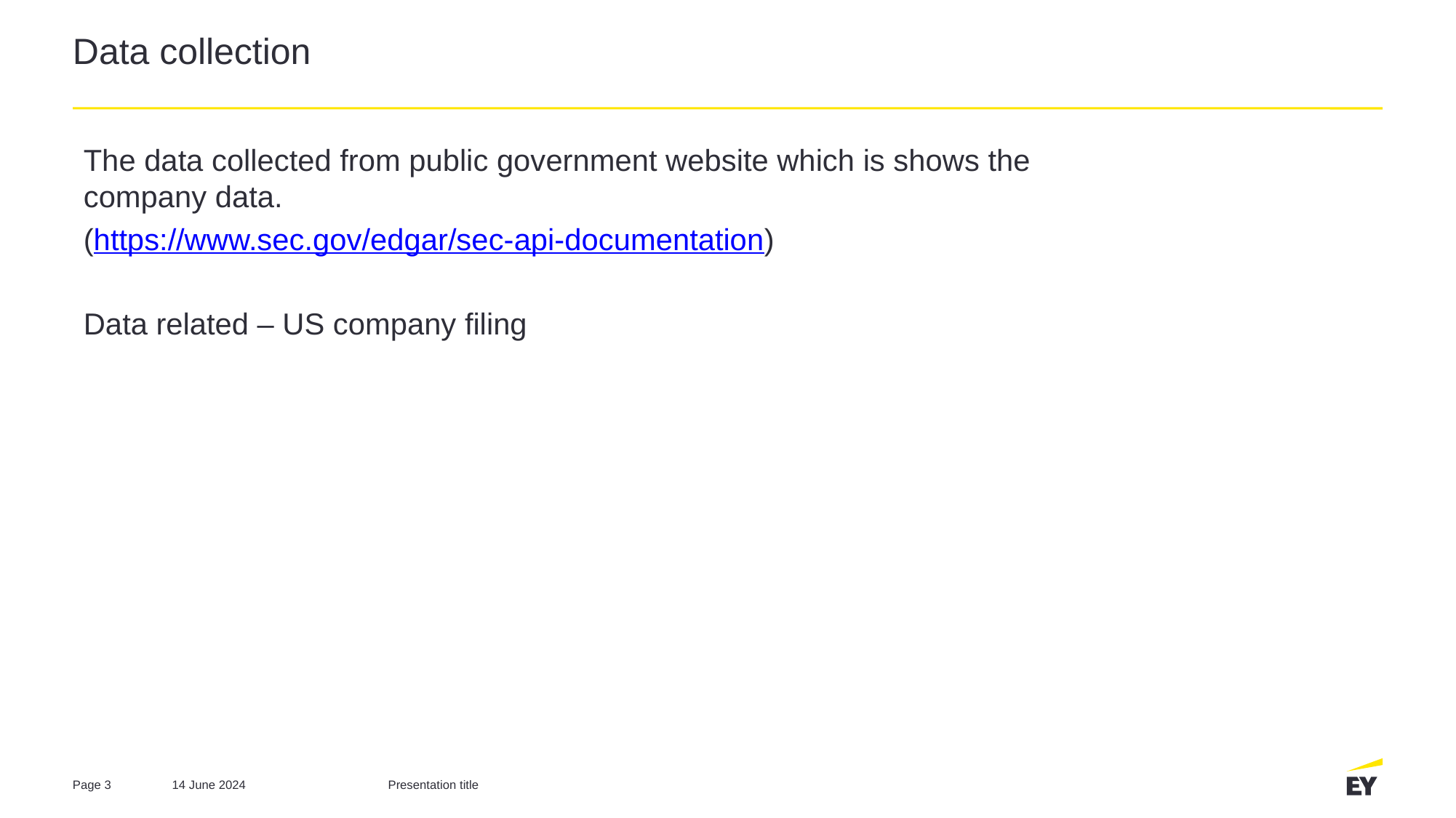

# Data collection
The data collected from public government website which is shows the company data.
(https://www.sec.gov/edgar/sec-api-documentation)

Data related – US company filing